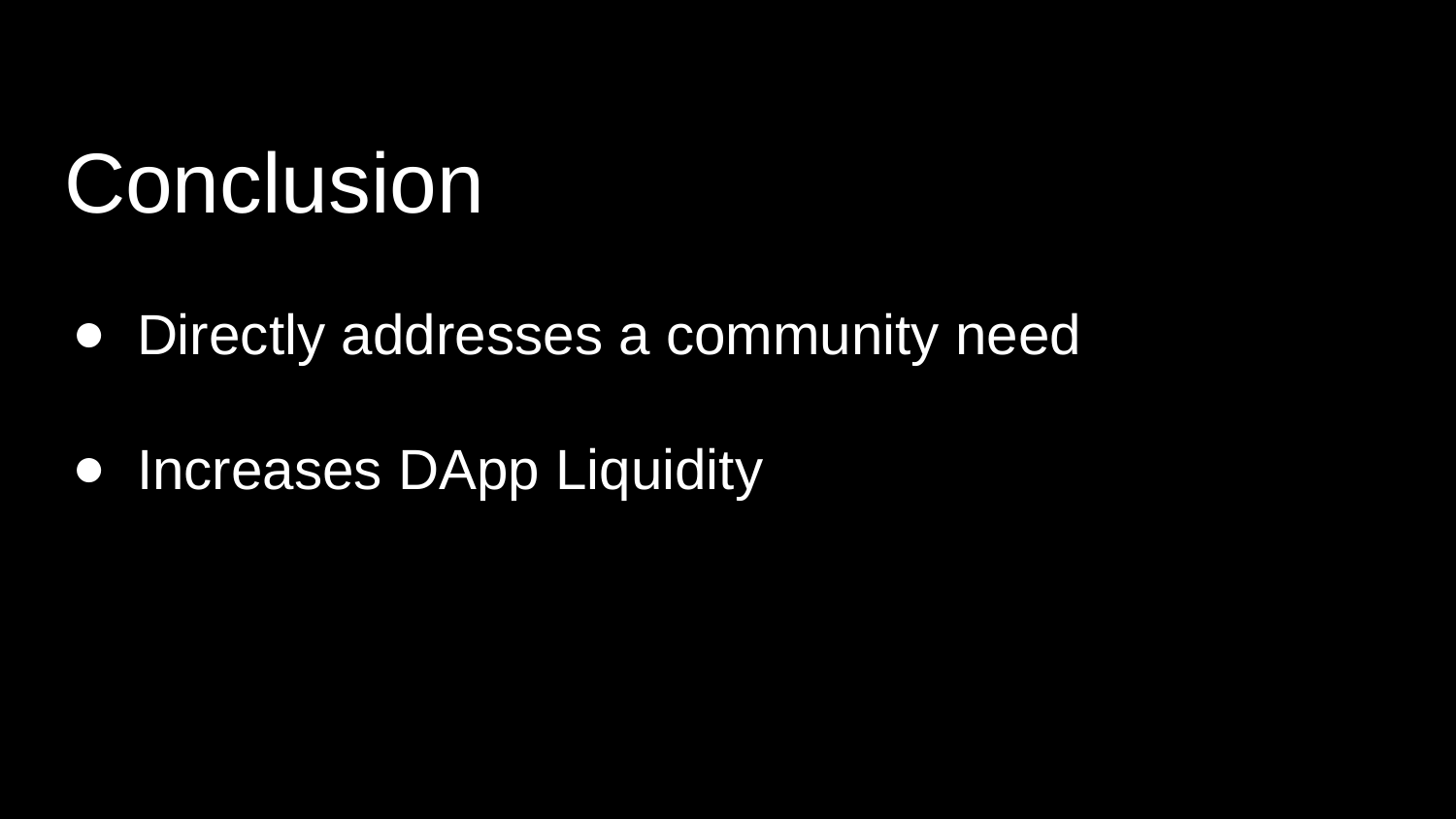

# Conclusion
Directly addresses a community need

Increases DApp Liquidity